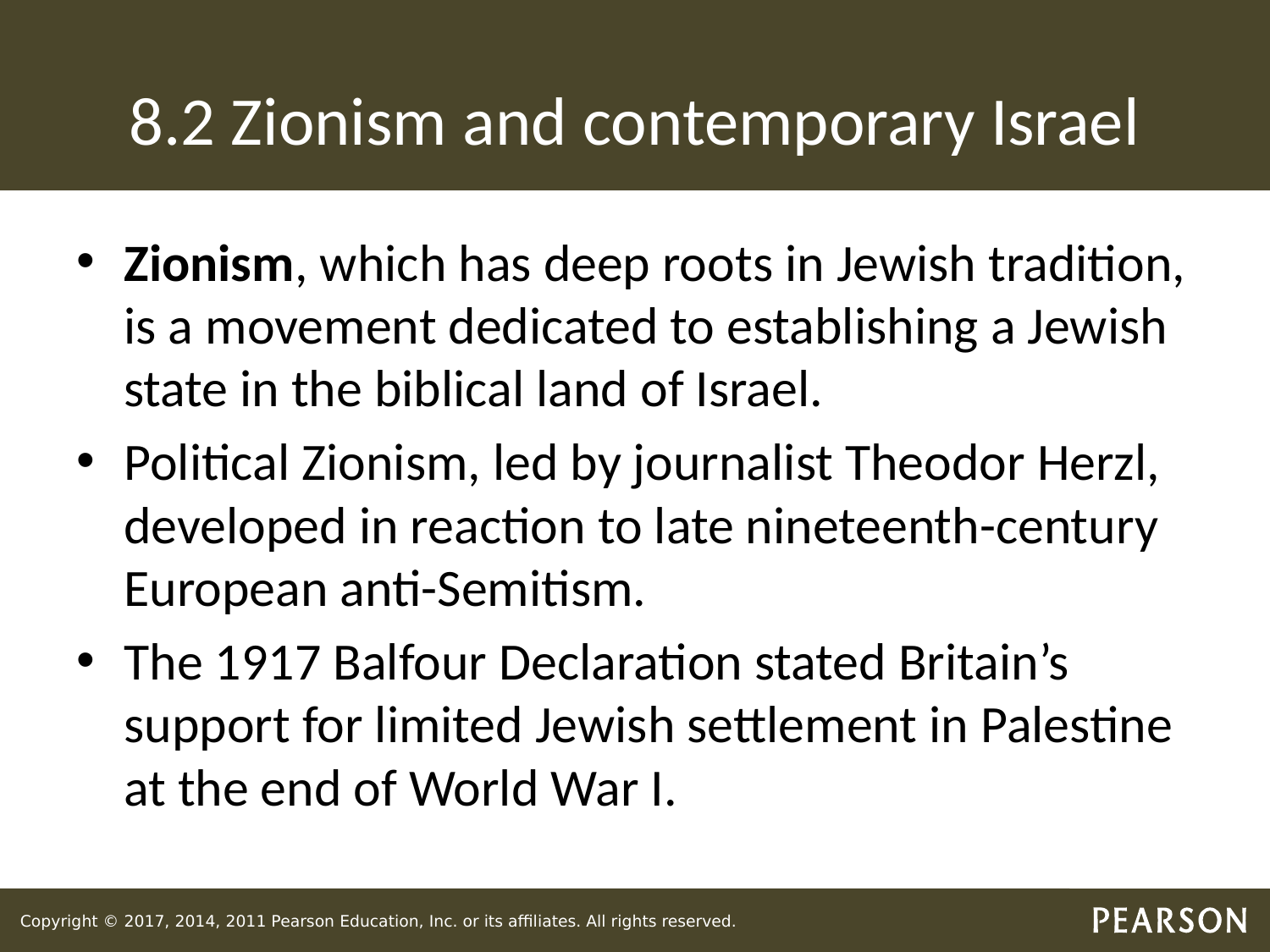

# 8.2 Zionism and contemporary Israel
Zionism, which has deep roots in Jewish tradition, is a movement dedicated to establishing a Jewish state in the biblical land of Israel.
Political Zionism, led by journalist Theodor Herzl, developed in reaction to late nineteenth-century European anti-Semitism.
The 1917 Balfour Declaration stated Britain’s support for limited Jewish settlement in Palestine at the end of World War I.